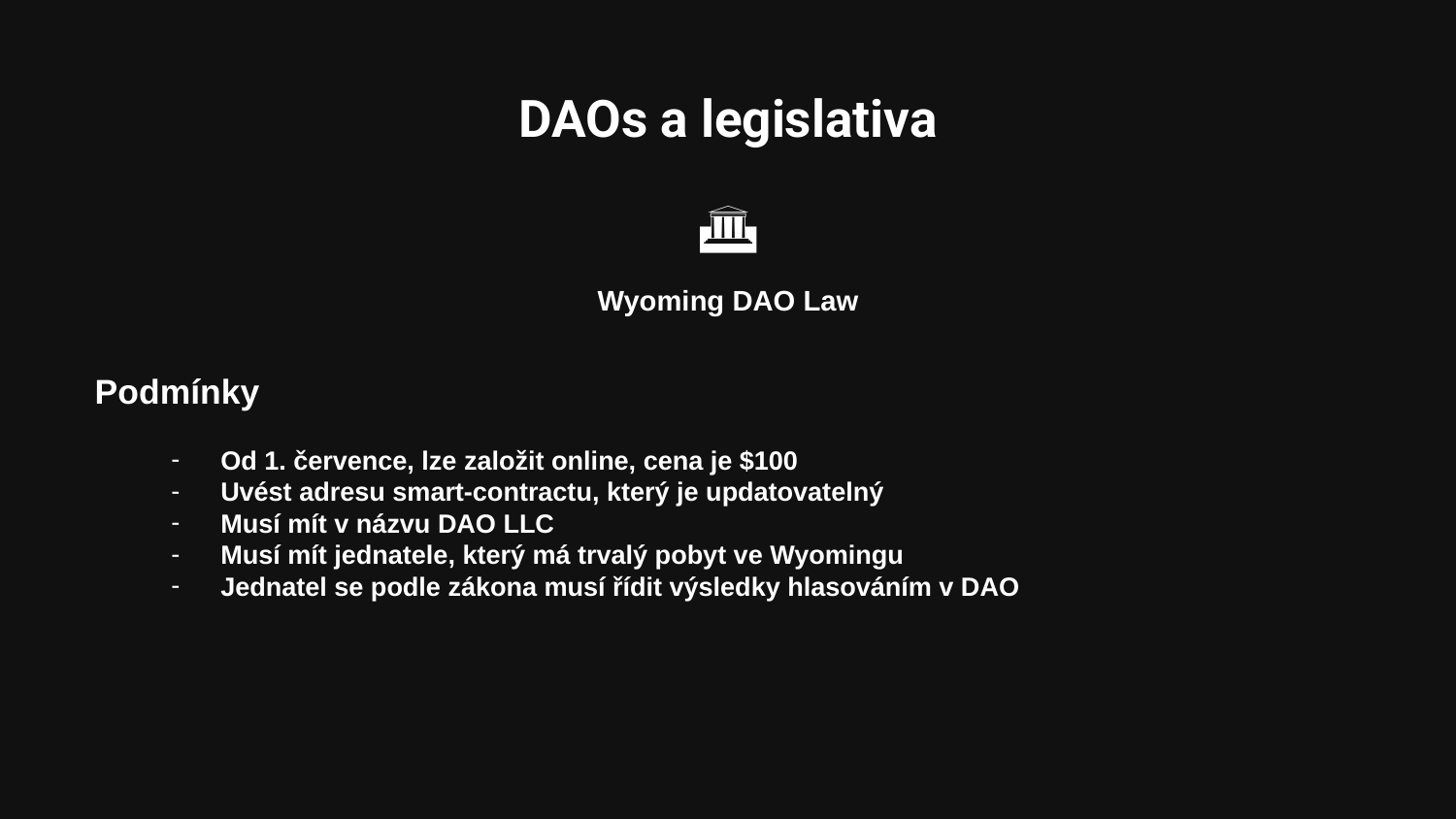

# DAOs a legislativa
🏛️
Wyoming DAO Law
Podmínky
Od 1. července, lze založit online, cena je $100
Uvést adresu smart-contractu, který je updatovatelný
Musí mít v názvu DAO LLC
Musí mít jednatele, který má trvalý pobyt ve Wyomingu
Jednatel se podle zákona musí řídit výsledky hlasováním v DAO